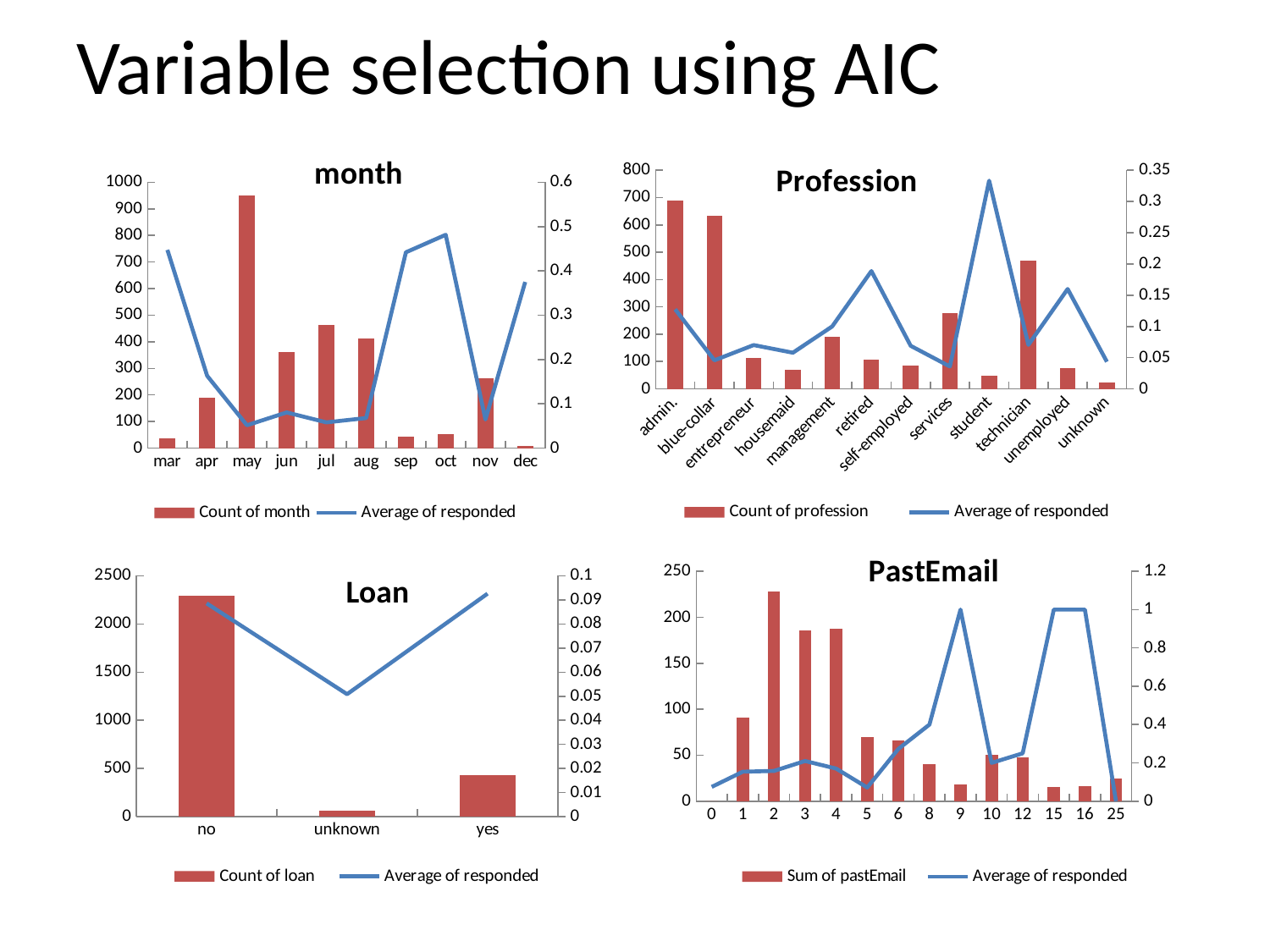

# Variable selection using AIC

### Chart: month

| Category | Count of month | Average of responded |
|---|---|---|
| mar | 38.0 | 0.447368421052632 |
| apr | 190.0 | 0.163157894736842 |
| may | 950.0 | 0.051578947368421 |
| jun | 360.0 | 0.0805555555555556 |
| jul | 465.0 | 0.0580645161290323 |
| aug | 412.0 | 0.0679611650485437 |
| sep | 43.0 | 0.441860465116279 |
| oct | 54.0 | 0.481481481481481 |
| nov | 263.0 | 0.064638783269962 |
| dec | 8.0 | 0.375 |

### Chart: Profession

| Category | Count of profession | Average of responded |
|---|---|---|
| admin. | 690.0 | 0.127536231884058 |
| blue-collar | 634.0 | 0.0457413249211357 |
| entrepreneur | 114.0 | 0.0701754385964912 |
| housemaid | 69.0 | 0.0579710144927536 |
| management | 190.0 | 0.1 |
| retired | 106.0 | 0.188679245283019 |
| self-employed | 87.0 | 0.0689655172413793 |
| services | 279.0 | 0.03584229390681 |
| student | 48.0 | 0.333333333333333 |
| technician | 468.0 | 0.0705128205128205 |
| unemployed | 75.0 | 0.16 |
| unknown | 23.0 | 0.0434782608695652 |

### Chart: PastEmail

| Category | Sum of pastEmail | Average of responded |
|---|---|---|
| 0 | 0.0 | 0.074639175257732 |
| 1 | 91.0 | 0.153846153846154 |
| 2 | 228.0 | 0.157894736842105 |
| 3 | 186.0 | 0.209677419354839 |
| 4 | 188.0 | 0.170212765957447 |
| 5 | 70.0 | 0.0714285714285714 |
| 6 | 66.0 | 0.272727272727273 |
| 8 | 40.0 | 0.4 |
| 9 | 18.0 | 1.0 |
| 10 | 50.0 | 0.2 |
| 12 | 48.0 | 0.25 |
| 15 | 15.0 | 1.0 |
| 16 | 16.0 | 1.0 |
| 25 | 25.0 | 0.0 |

### Chart: Loan

| Category | Count of loan | Average of responded |
|---|---|---|
| no | 2292.0 | 0.0885689354275742 |
| unknown | 59.0 | 0.0508474576271187 |
| yes | 432.0 | 0.0925925925925926 |